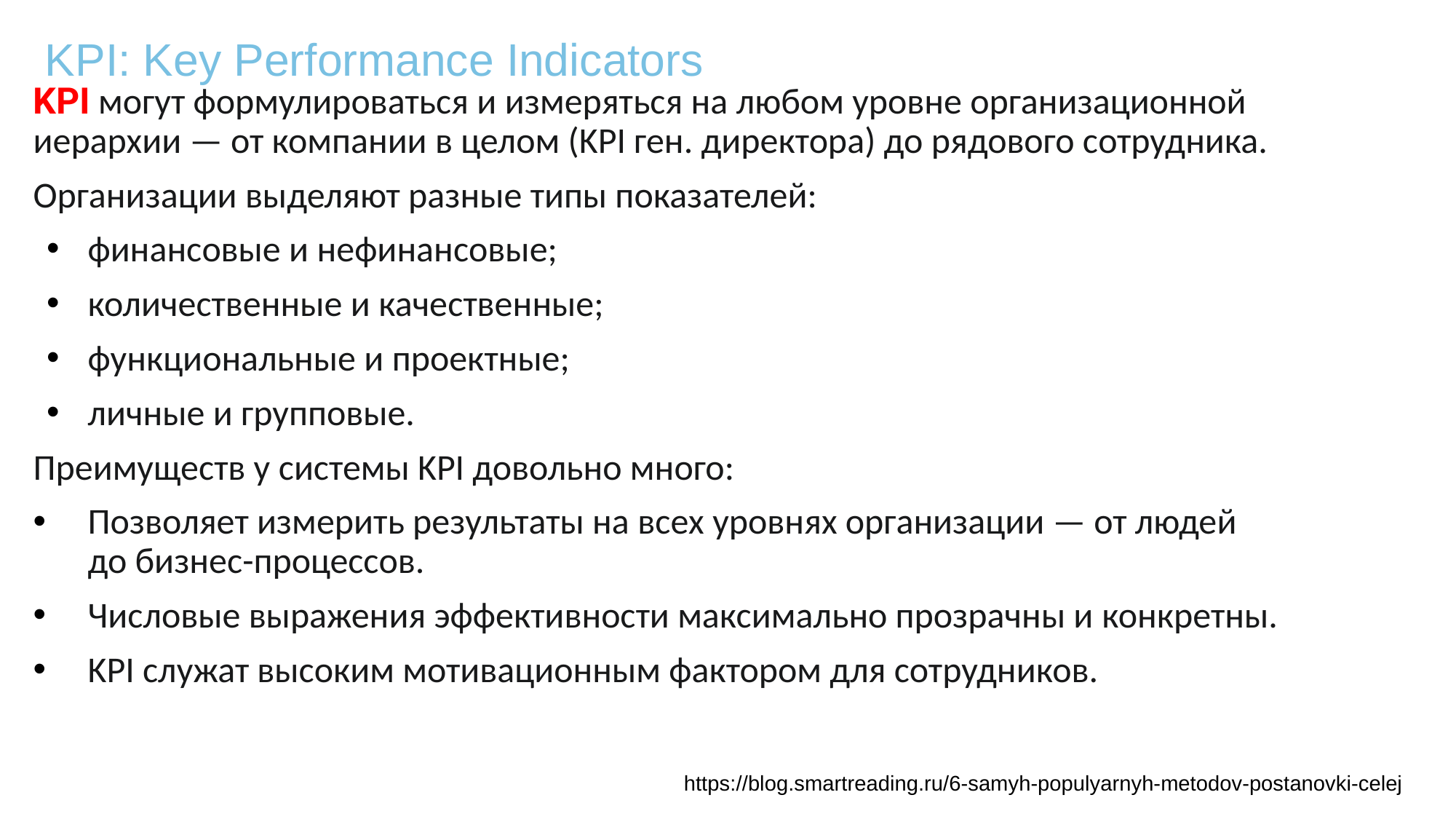

# KPI: Key Performance Indicators
KPI могут формулироваться и измеряться на любом уровне организационной иерархии — от компании в целом (KPI ген. директора) до рядового сотрудника.
Организации выделяют разные типы показателей:
финансовые и нефинансовые;
количественные и качественные;
функциональные и проектные;
личные и групповые.
Преимуществ у системы KPI довольно много:
Позволяет измерить результаты на всех уровнях организации — от людей до бизнес-процессов.
Числовые выражения эффективности максимально прозрачны и конкретны.
KPI служат высоким мотивационным фактором для сотрудников.

https://blog.smartreading.ru/6-samyh-populyarnyh-metodov-postanovki-celej